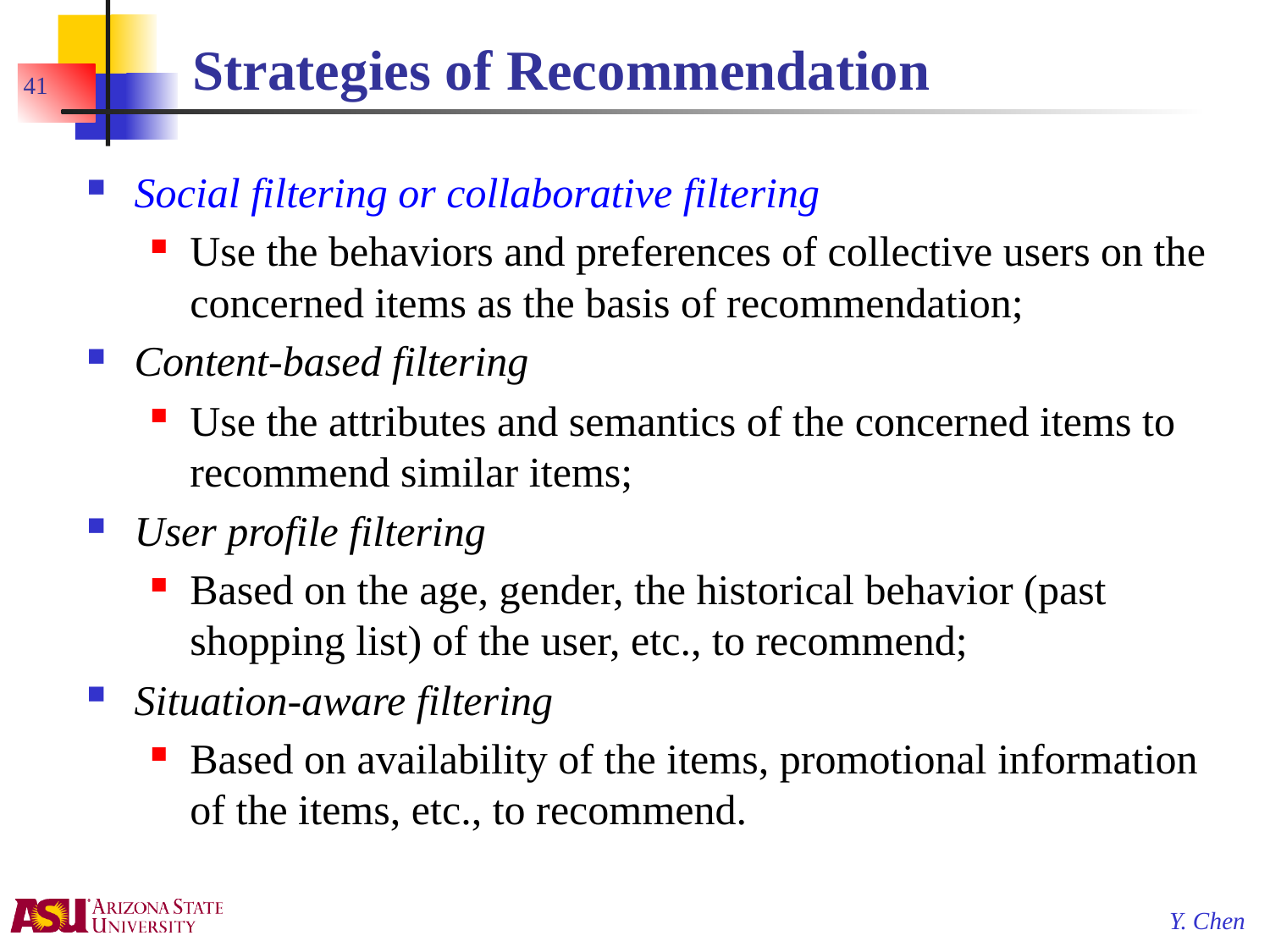

# Strategies of Recommendation
41
Social filtering or collaborative filtering
Use the behaviors and preferences of collective users on the concerned items as the basis of recommendation;
Content-based filtering
Use the attributes and semantics of the concerned items to recommend similar items;
User profile filtering
Based on the age, gender, the historical behavior (past shopping list) of the user, etc., to recommend;
Situation-aware filtering
Based on availability of the items, promotional information of the items, etc., to recommend.